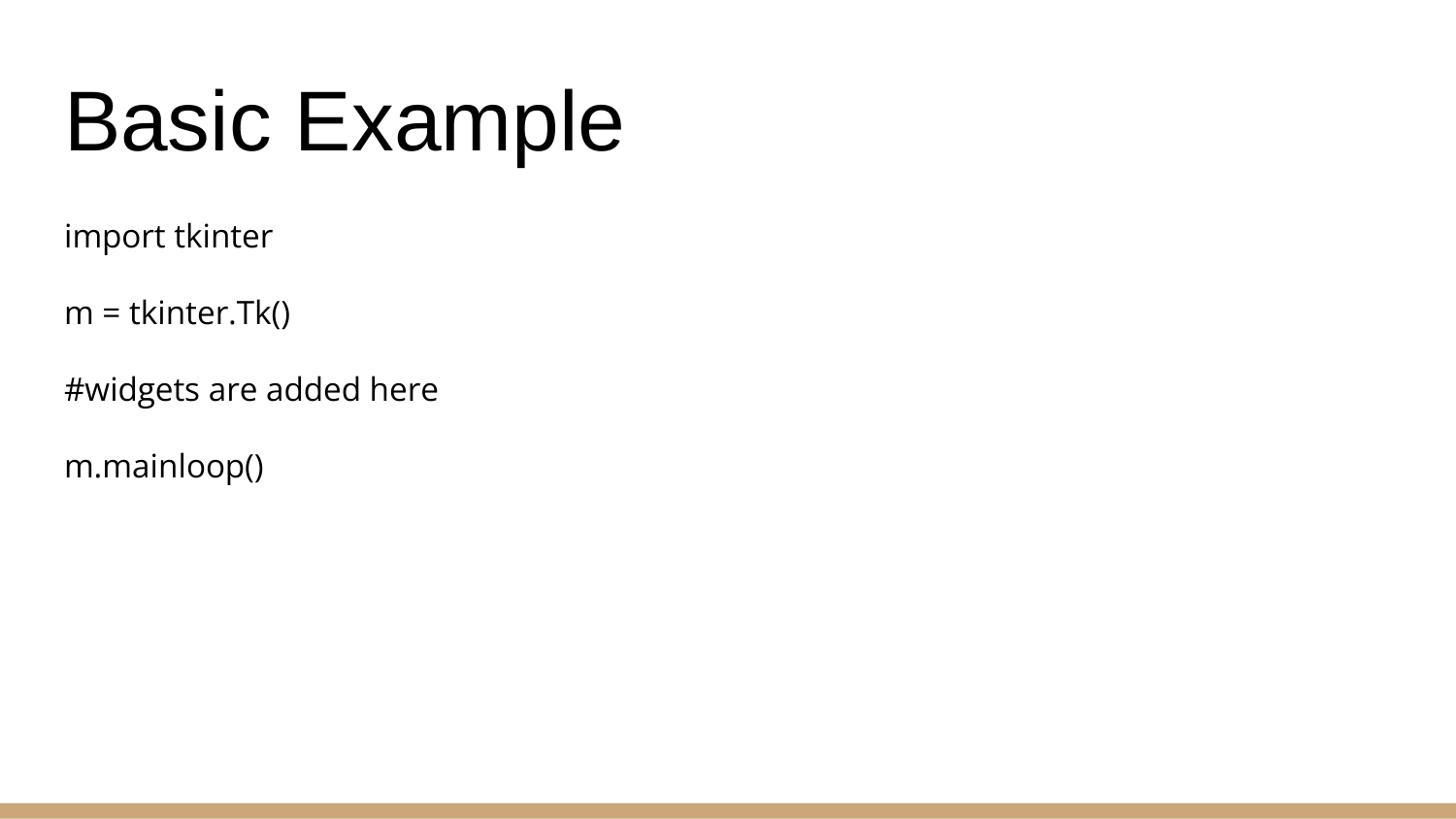

# Basic Example
import tkinter
m = tkinter.Tk()
#widgets are added here
m.mainloop()